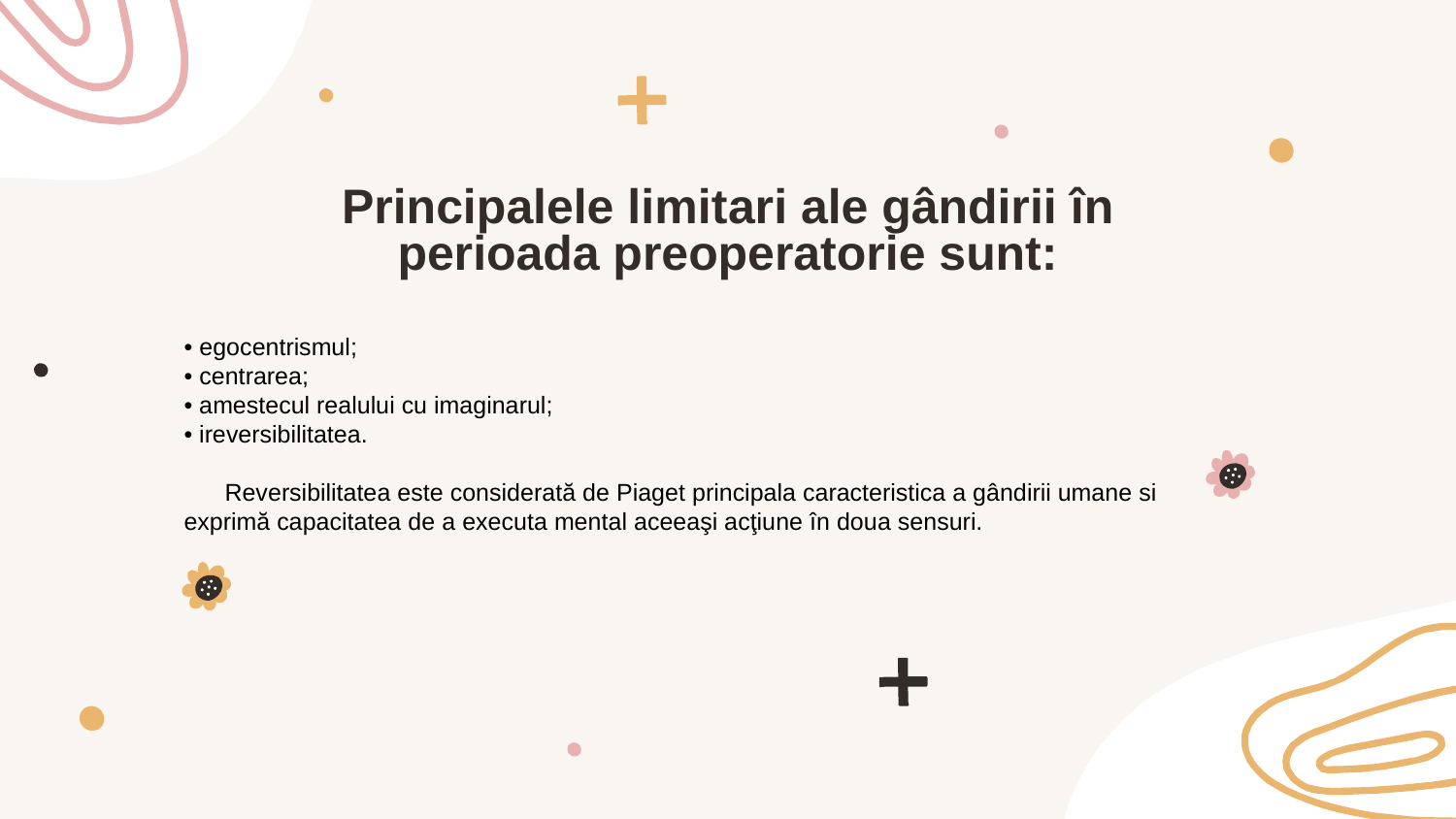

# Principalele limitari ale gândirii în perioada preoperatorie sunt:
• egocentrismul;
• centrarea;
• amestecul realului cu imaginarul;
• ireversibilitatea.

      Reversibilitatea este considerată de Piaget principala caracteristica a gândirii umane si exprimă capacitatea de a executa mental aceeaşi acţiune în doua sensuri.